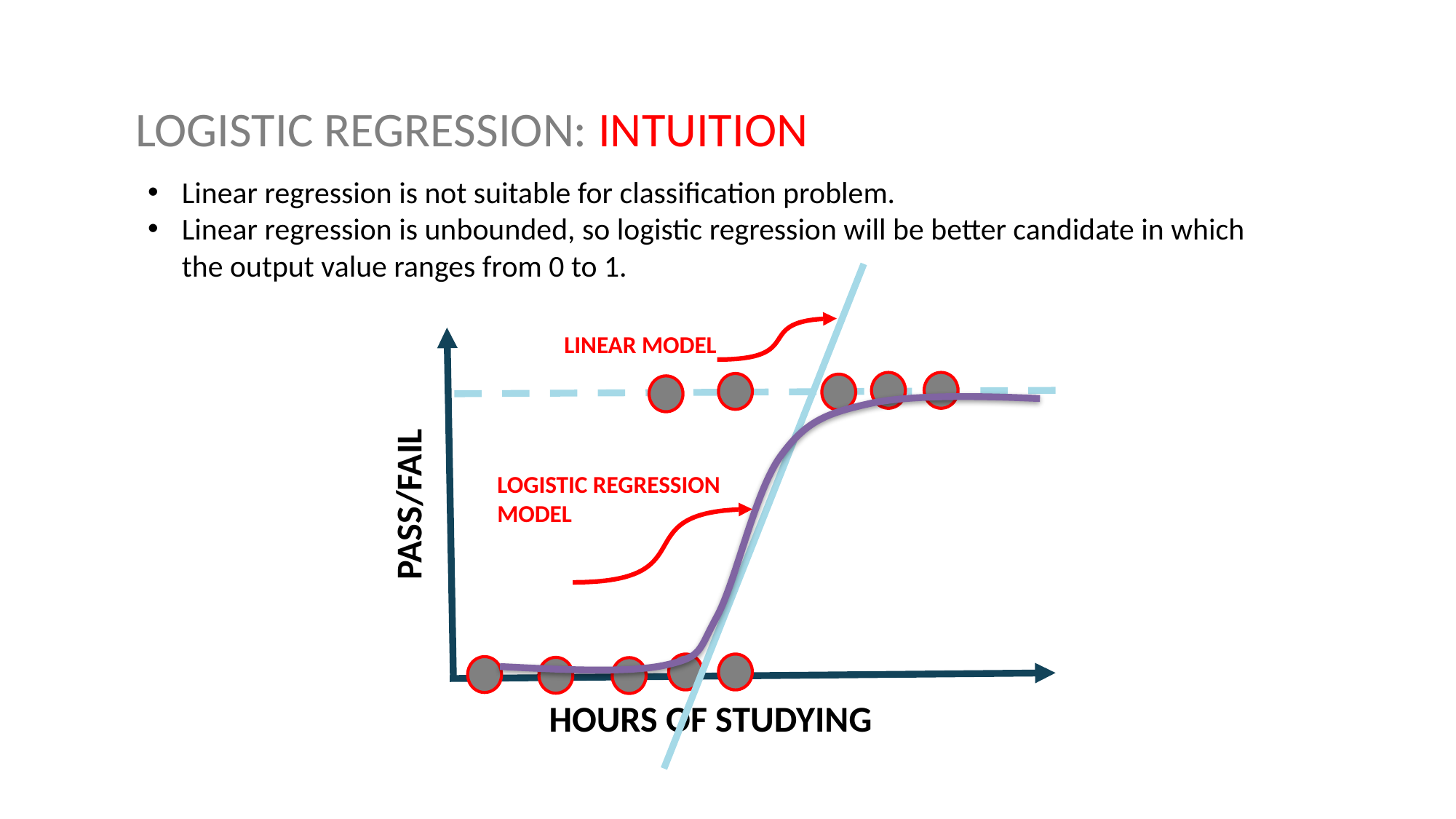

LOGISTIC REGRESSION: INTUITION
Linear regression is not suitable for classification problem.
Linear regression is unbounded, so logistic regression will be better candidate in which the output value ranges from 0 to 1.
LINEAR MODEL

LOGISTIC REGRESSION MODEL
PASS/FAIL

HOURS OF STUDYING
2